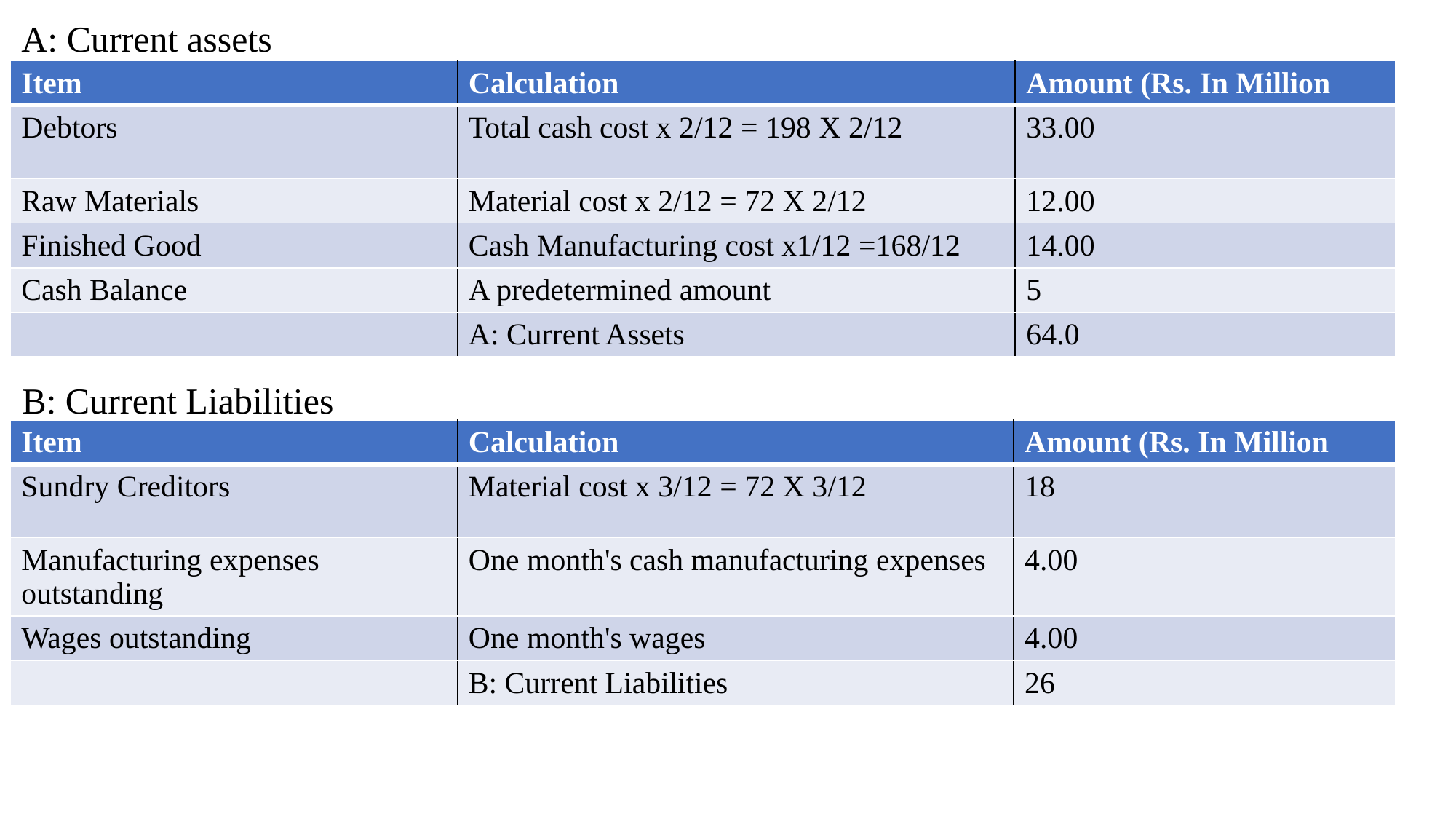

A: Current assets

| Item | Calculation | Amount (Rs. In Million |
| --- | --- | --- |
| Debtors | Total cash cost x 2/12 = 198 X 2/12 | 33.00 |
| Raw Materials | Material cost x 2/12 = 72 X 2/12 | 12.00 |
| Finished Good | Cash Manufacturing cost x1/12 =168/12 | 14.00 |
| Cash Balance | A predetermined amount | 5 |
|  | A: Current Assets | 64.0 |
B: Current Liabilities

| Item | Calculation | Amount (Rs. In Million |
| --- | --- | --- |
| Sundry Creditors | Material cost x 3/12 = 72 X 3/12 | 18 |
| Manufacturing expenses outstanding | One month's cash manufacturing expenses | 4.00 |
| Wages outstanding | One month's wages | 4.00 |
|  | B: Current Liabilities | 26 |